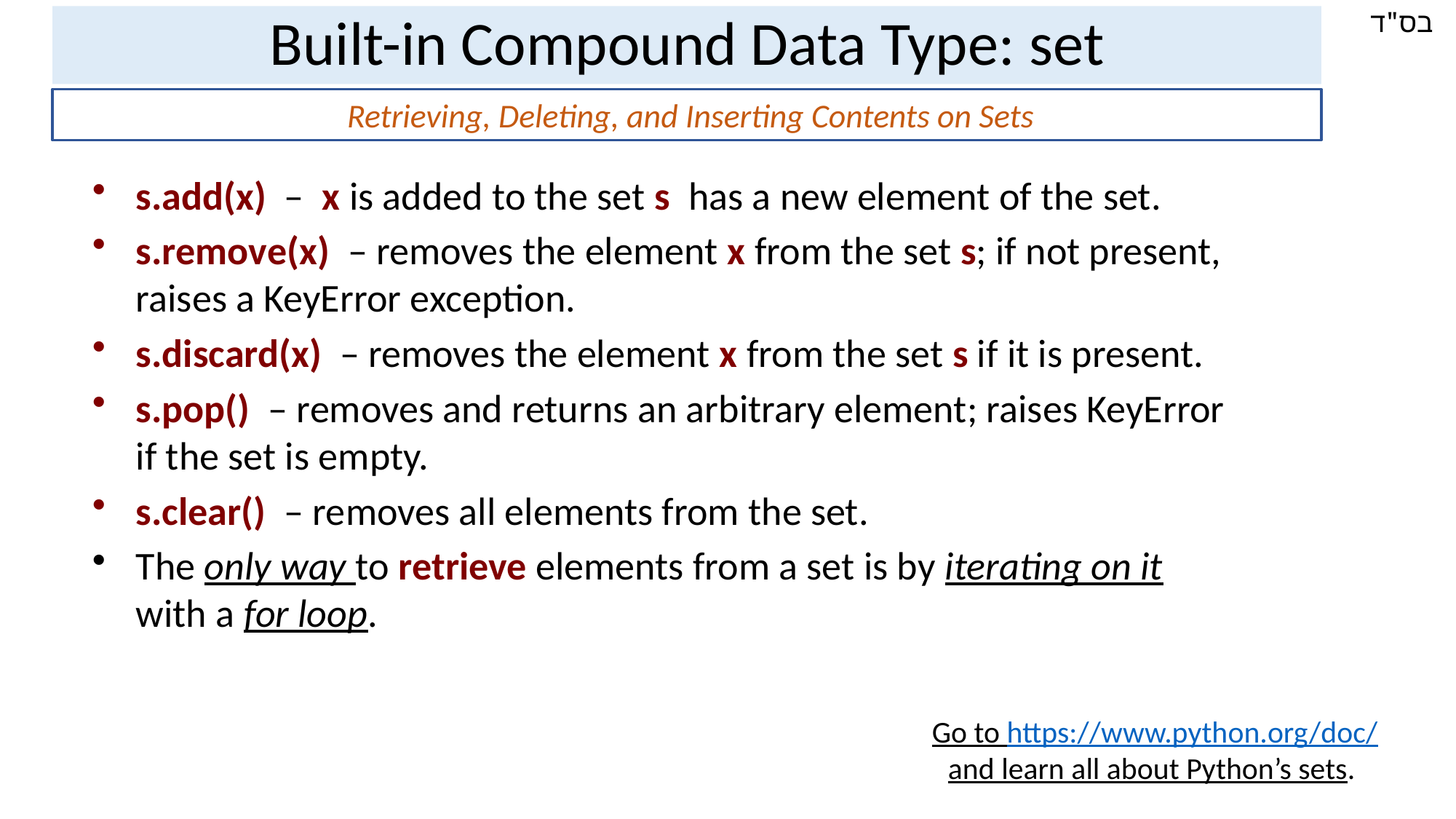

Built-in Compound Data Type: set
Retrieving, Deleting, and Inserting Contents on Sets
s.add(x)  –  x is added to the set s  has a new element of the set.
s.remove(x)  – removes the element x from the set s; if not present, raises a KeyError exception.
s.discard(x)  – removes the element x from the set s if it is present.
s.pop()  – removes and returns an arbitrary element; raises KeyError if the set is empty.
s.clear()  – removes all elements from the set.
The only way to retrieve elements from a set is by iterating on it with a for loop.

Go to https://www.python.org/doc/
and learn all about Python’s sets.